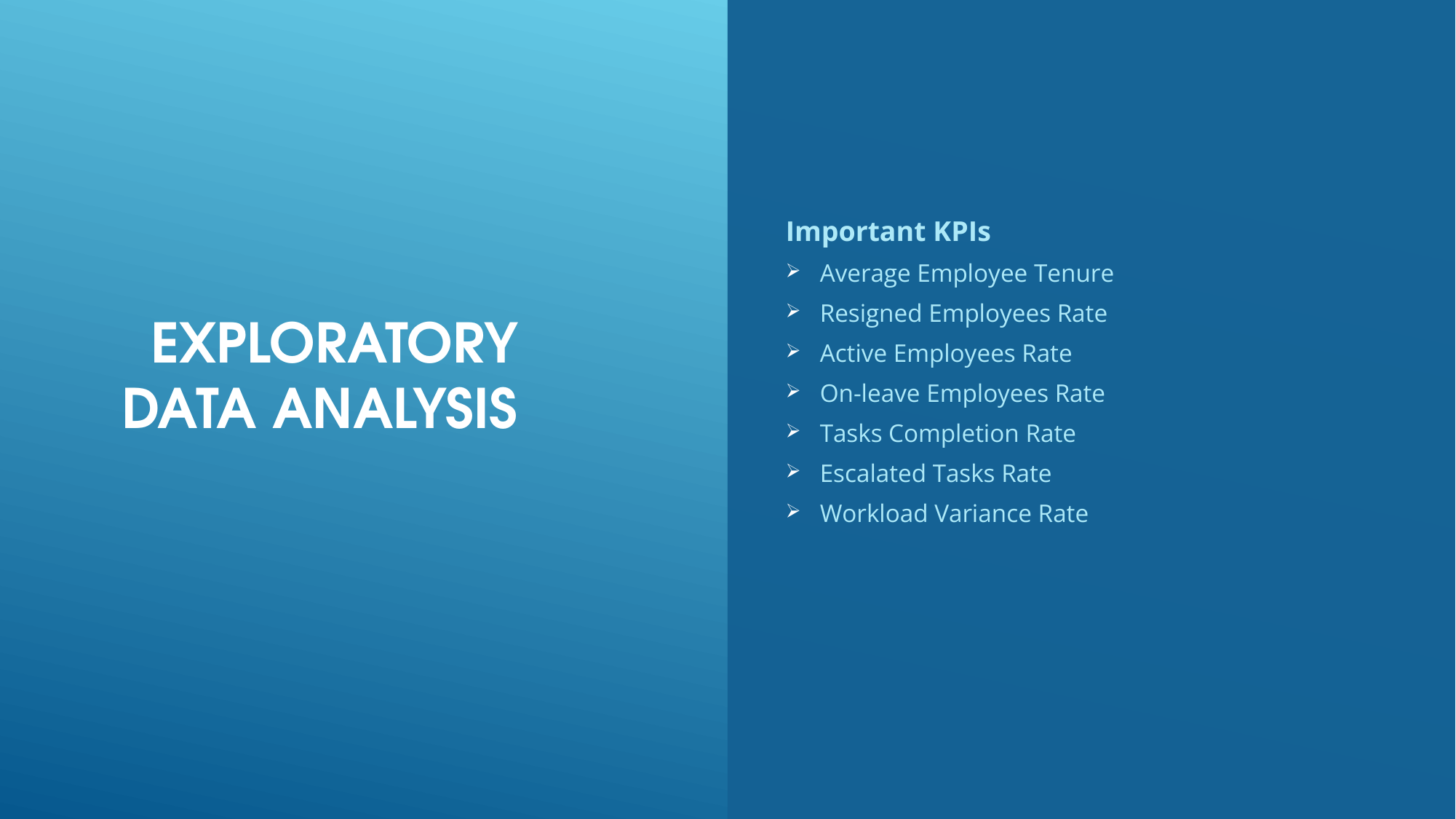

Exploratory Data Analysis
Important KPIs
Average Employee Tenure
Resigned Employees Rate
Active Employees Rate
On-leave Employees Rate
Tasks Completion Rate
Escalated Tasks Rate
Workload Variance Rate